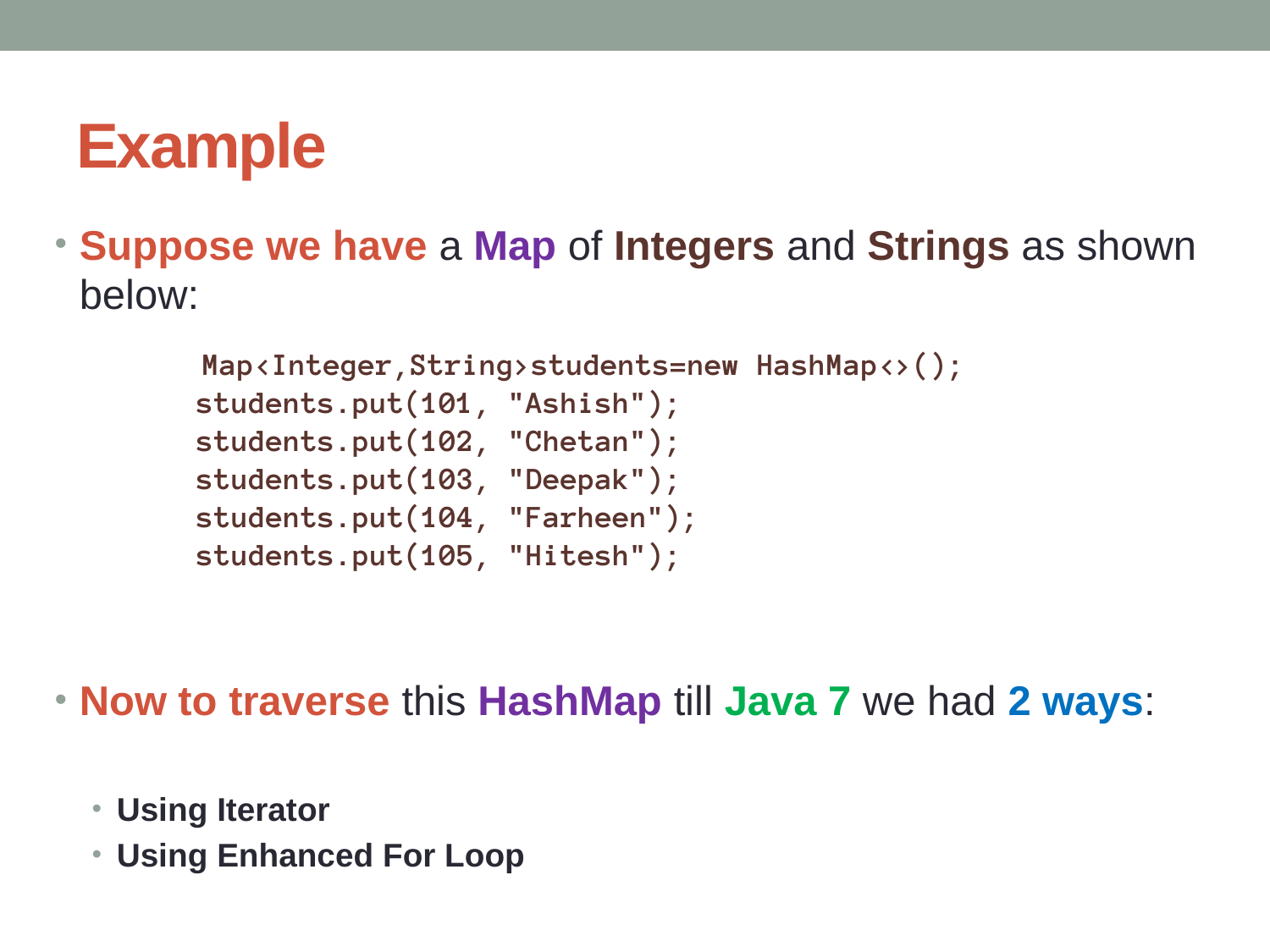

# Example
Suppose we have a Map of Integers and Strings as shown below:

Now to traverse this HashMap till Java 7 we had 2 ways:

Using Iterator
Using Enhanced For Loop

 	 Map<Integer,String>students=new HashMap<>();
        students.put(101, "Ashish");
        students.put(102, "Chetan");
        students.put(103, "Deepak");
        students.put(104, "Farheen");
        students.put(105, "Hitesh");